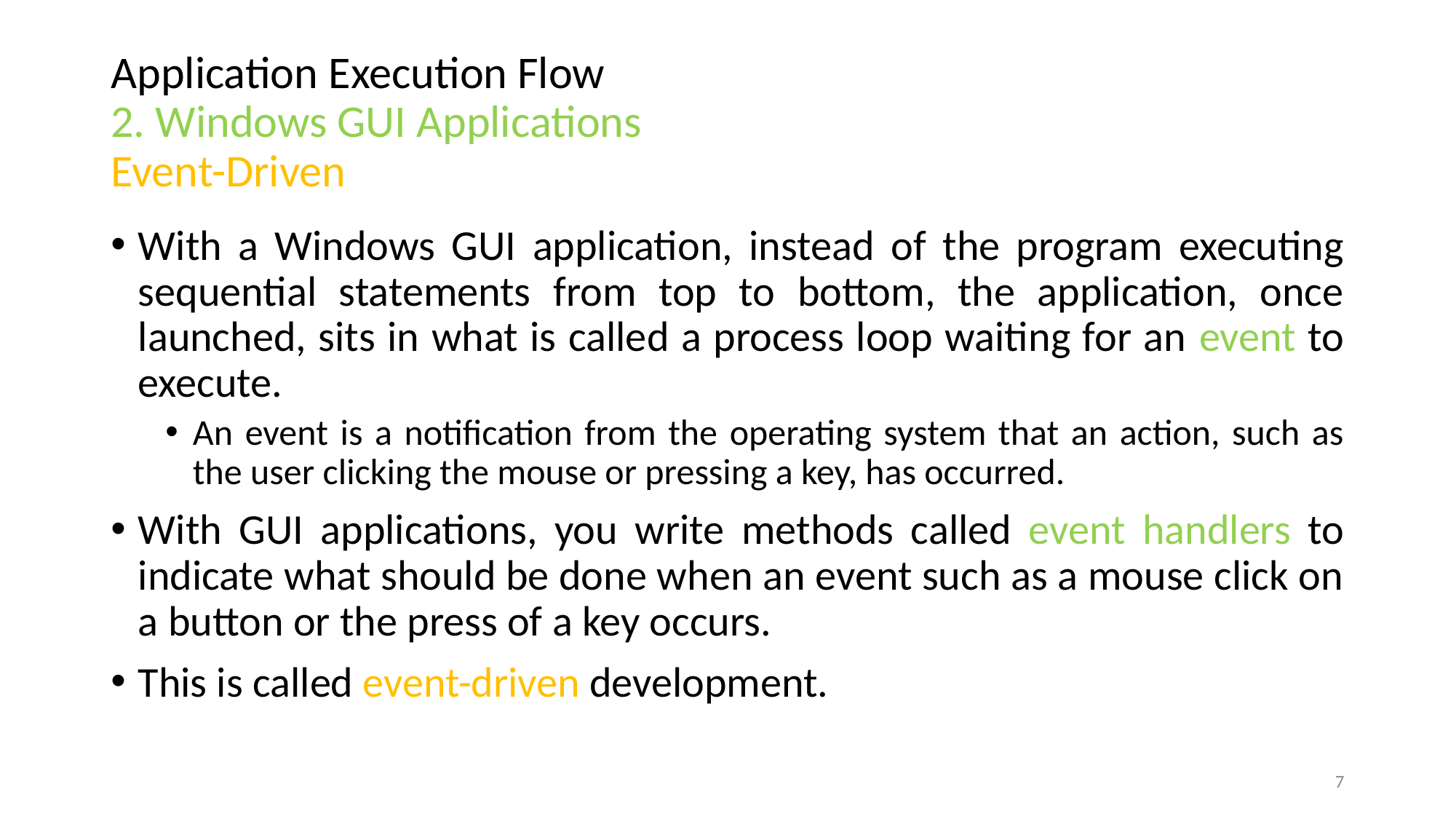

# Application Execution Flow 2. Windows GUI Applications Event-Driven
With a Windows GUI application, instead of the program executing sequential statements from top to bottom, the application, once launched, sits in what is called a process loop waiting for an event to execute.
An event is a notification from the operating system that an action, such as the user clicking the mouse or pressing a key, has occurred.
With GUI applications, you write methods called event handlers to indicate what should be done when an event such as a mouse click on a button or the press of a key occurs.
This is called event-driven development.
7